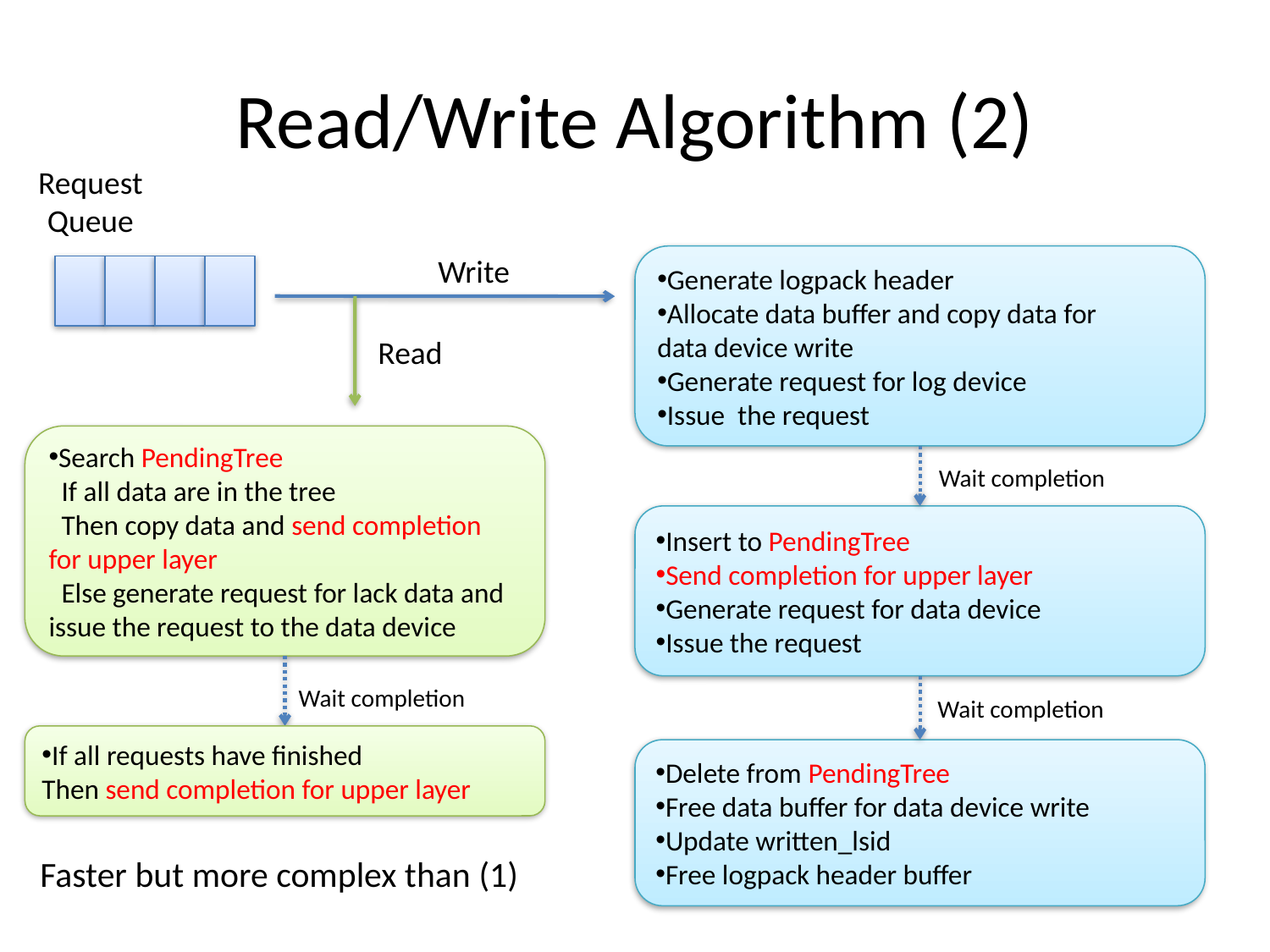

# Read/Write Algorithm (2)
Request
Queue
Write
Generate logpack header
Allocate data buffer and copy data for
data device write
Generate request for log device
Issue  the request

Read
Search PendingTree
  If all data are in the tree
  Then copy data and send completion
for upper layer
  Else generate request for lack data and issue the request to the data device
Wait completion
Insert to PendingTree
Send completion for upper layer
Generate request for data device
Issue the request
Wait completion
Wait completion
If all requests have finished
Then send completion for upper layer
Delete from PendingTree
Free data buffer for data device write
Update written_lsid
Free logpack header buffer
Faster but more complex than (1)